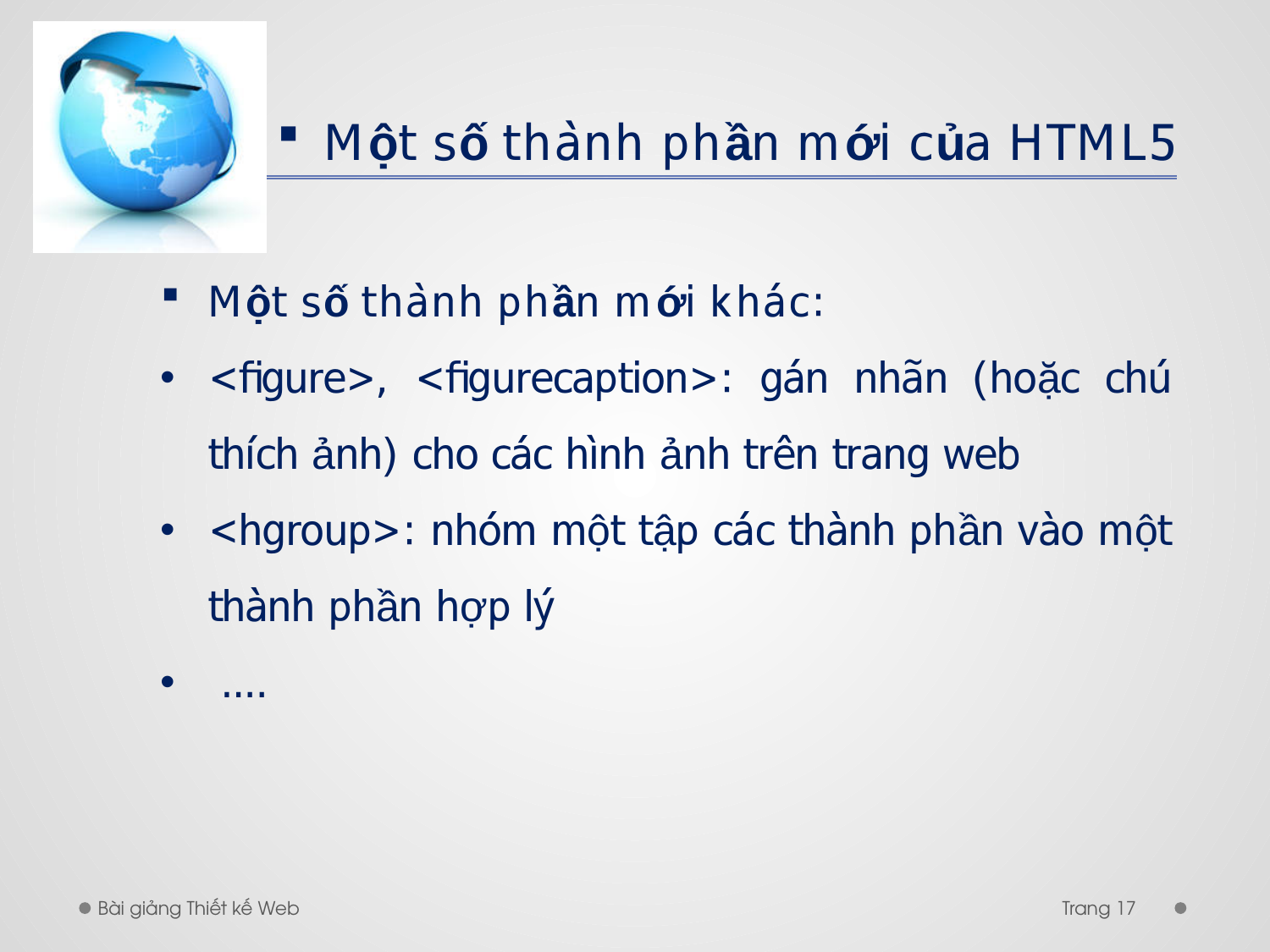

Một số thành phần mới của HTML5
Một số thành phần mới khác:
<figure>, <figurecaption>: gán nhãn (hoặc chú thích ảnh) cho các hình ảnh trên trang web
<hgroup>: nhóm một tập các thành phần vào một thành phần hợp lý
 ….
Bài giảng Thiết kế Web
Trang 17